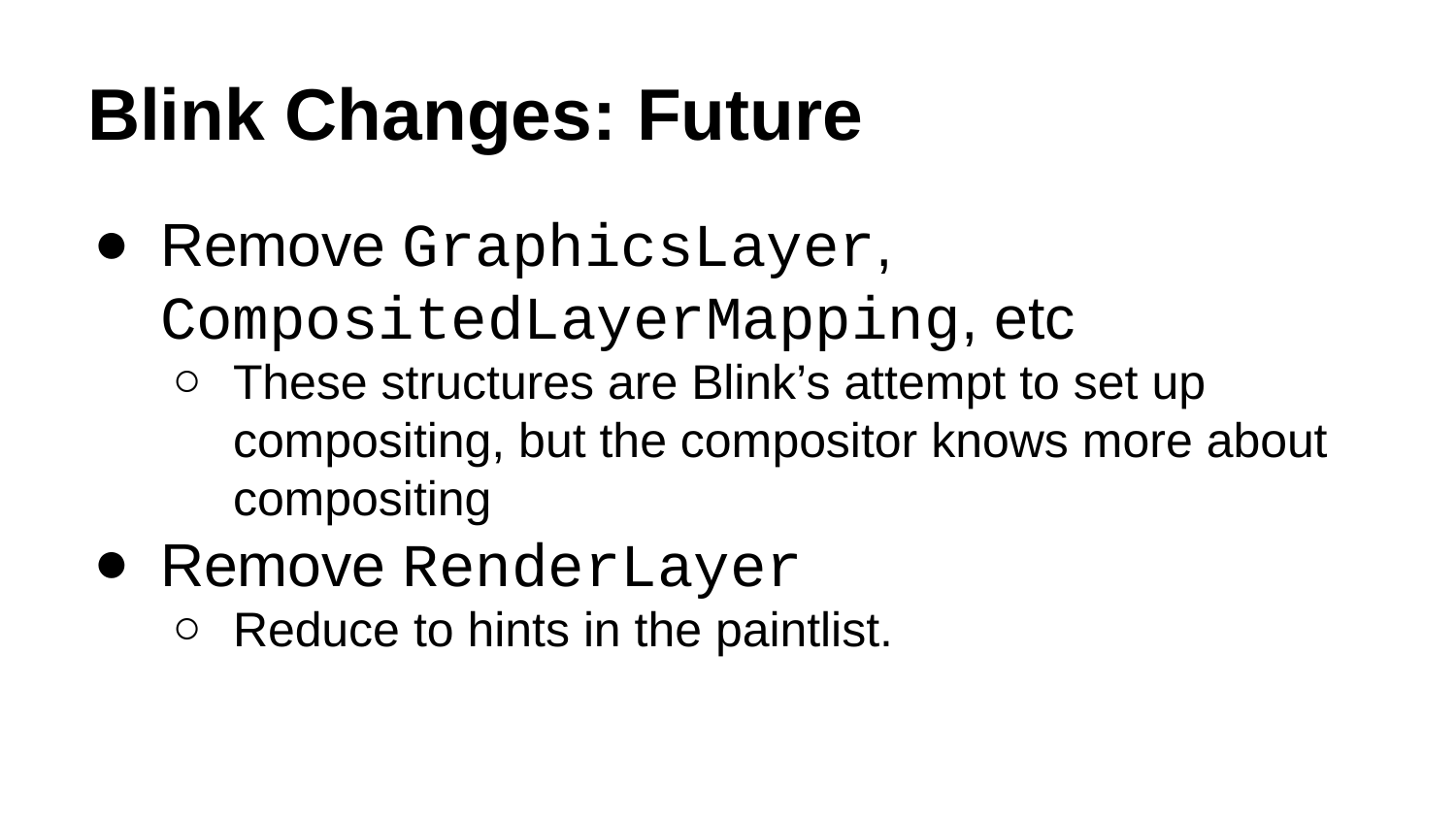

# Blink Changes: Future
Remove GraphicsLayer, CompositedLayerMapping, etc
These structures are Blink’s attempt to set up compositing, but the compositor knows more about compositing
Remove RenderLayer
Reduce to hints in the paintlist.